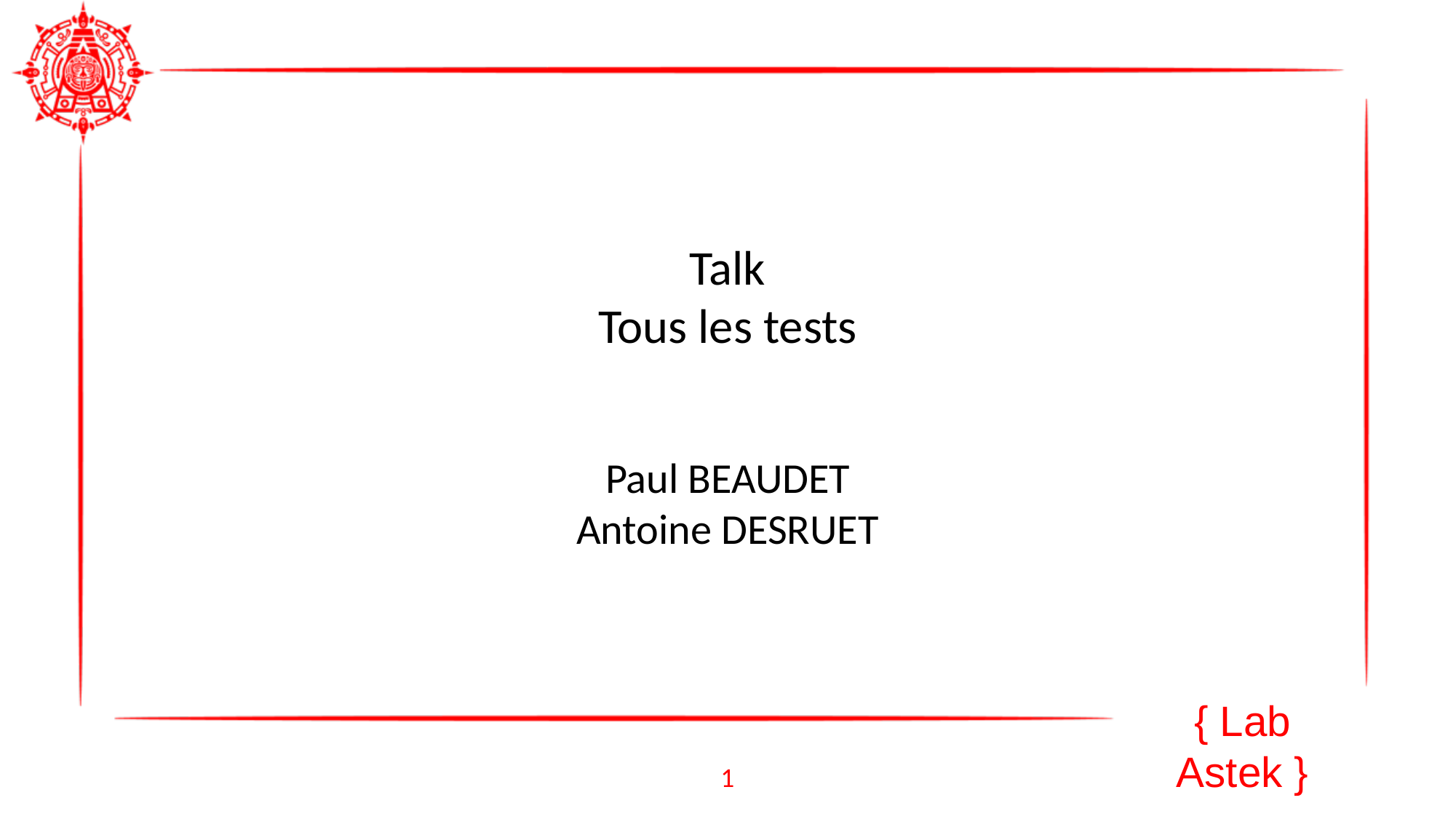

Talk
Tous les tests
Paul BEAUDET
Antoine DESRUET
1